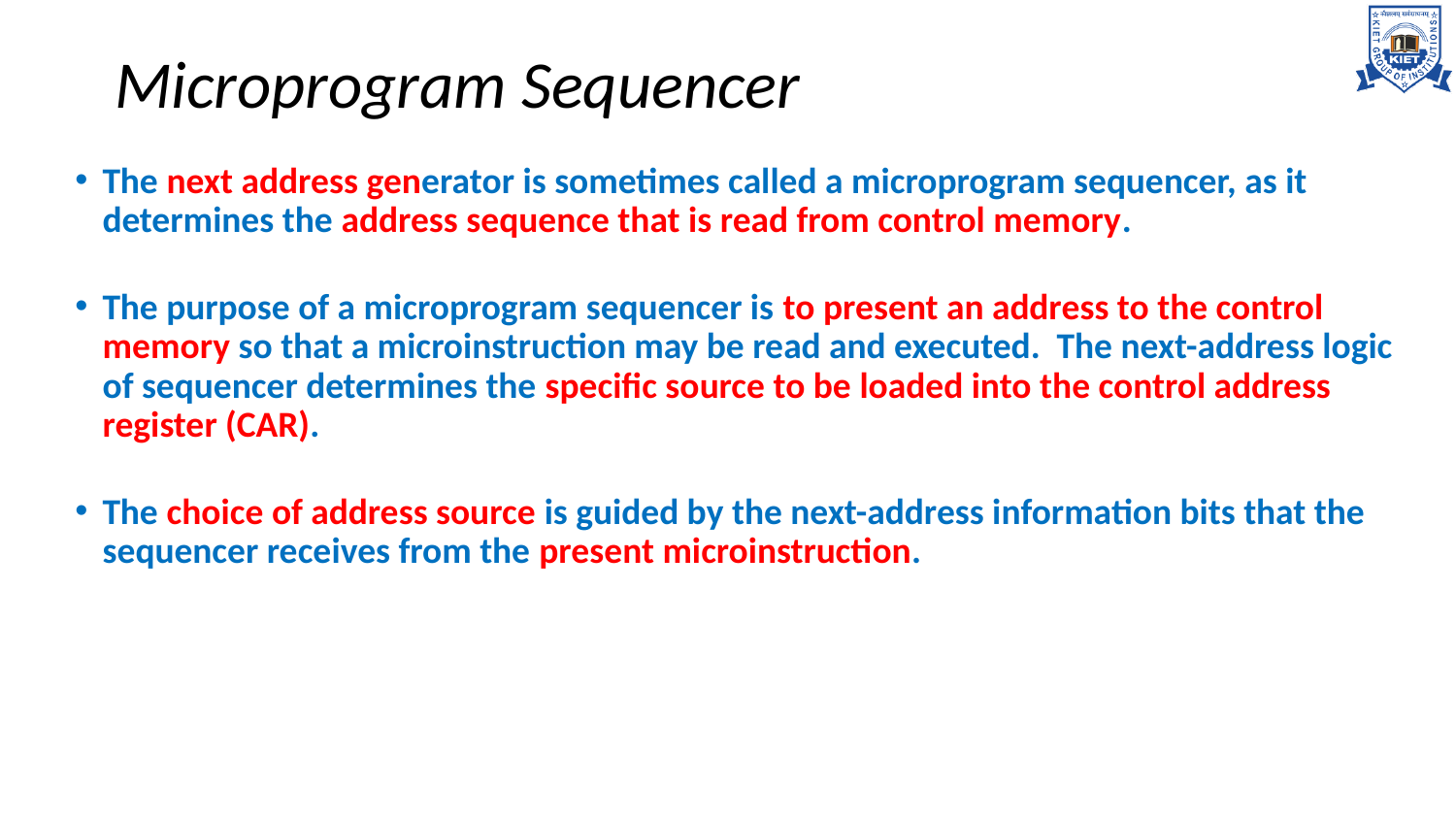

# Microprogram Sequencer
The next address generator is sometimes called a microprogram sequencer, as it determines the address sequence that is read from control memory.

The purpose of a microprogram sequencer is to present an address to the control memory so that a microinstruction may be read and executed.  The next-address logic of sequencer determines the specific source to be loaded into the control address register (CAR).

The choice of address source is guided by the next-address information bits that the sequencer receives from the present microinstruction.